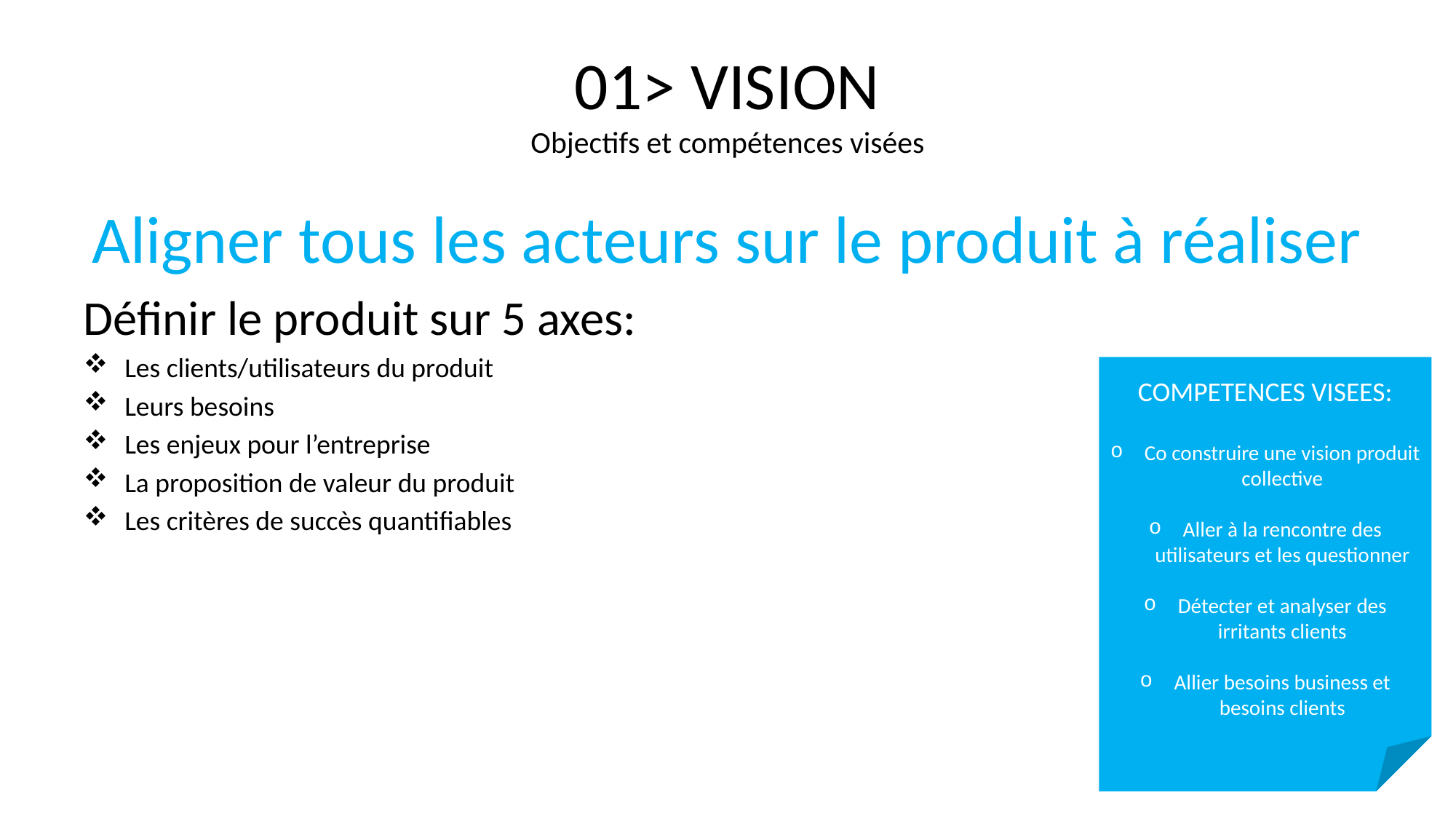

# 01> VISION Objectifs et compétences visées
Aligner tous les acteurs sur le produit à réaliser
Définir le produit sur 5 axes:
Les clients/utilisateurs du produit
Leurs besoins
Les enjeux pour l’entreprise
La proposition de valeur du produit
Les critères de succès quantifiables

COMPETENCES VISEES:

Co construire une vision produit collective

Aller à la rencontre des utilisateurs et les questionner

Détecter et analyser des irritants clients

Allier besoins business et besoins clients